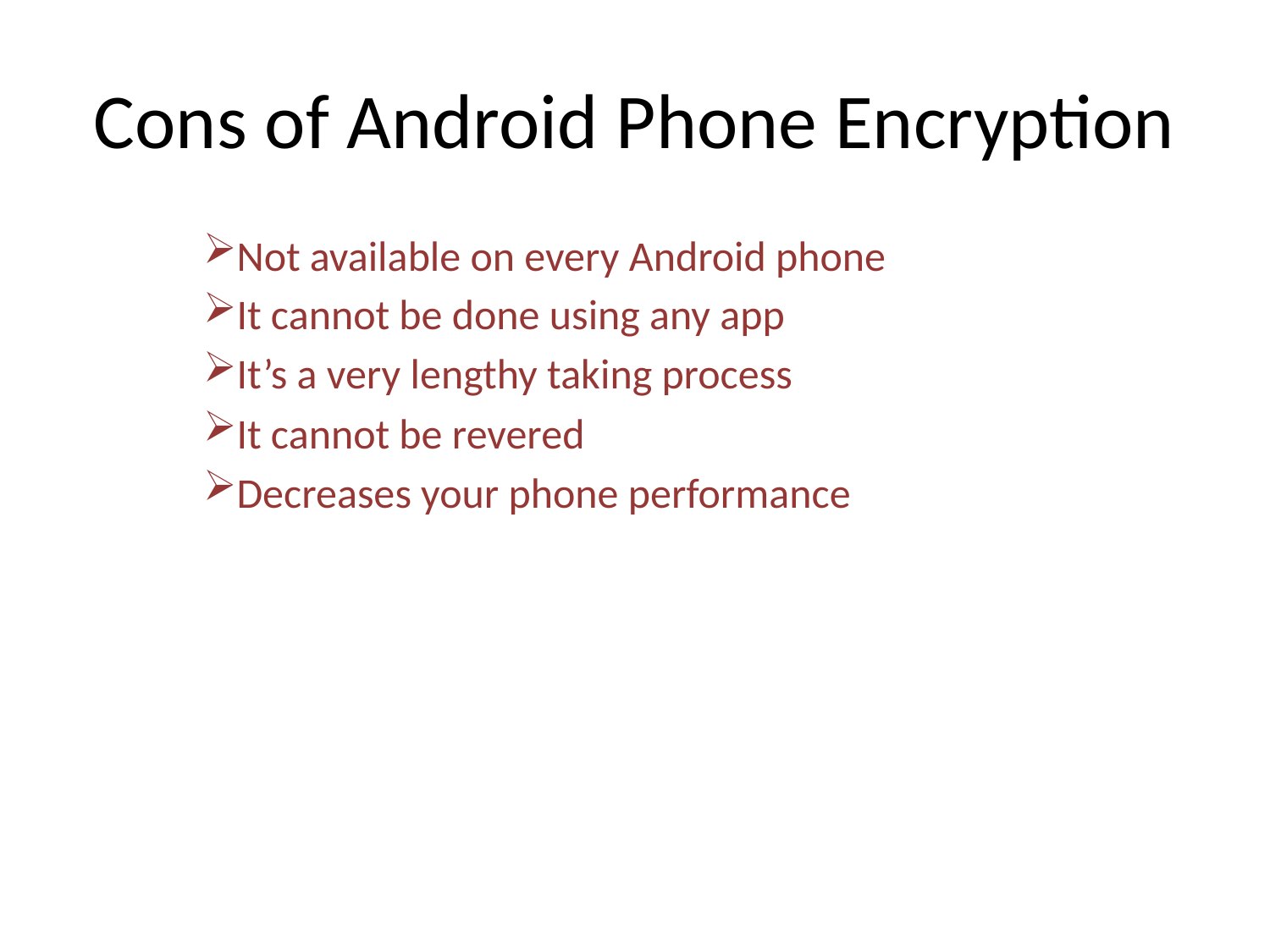

# Cons of Android Phone Encryption
Not available on every Android phone
It cannot be done using any app
It’s a very lengthy taking process
It cannot be revered
Decreases your phone performance